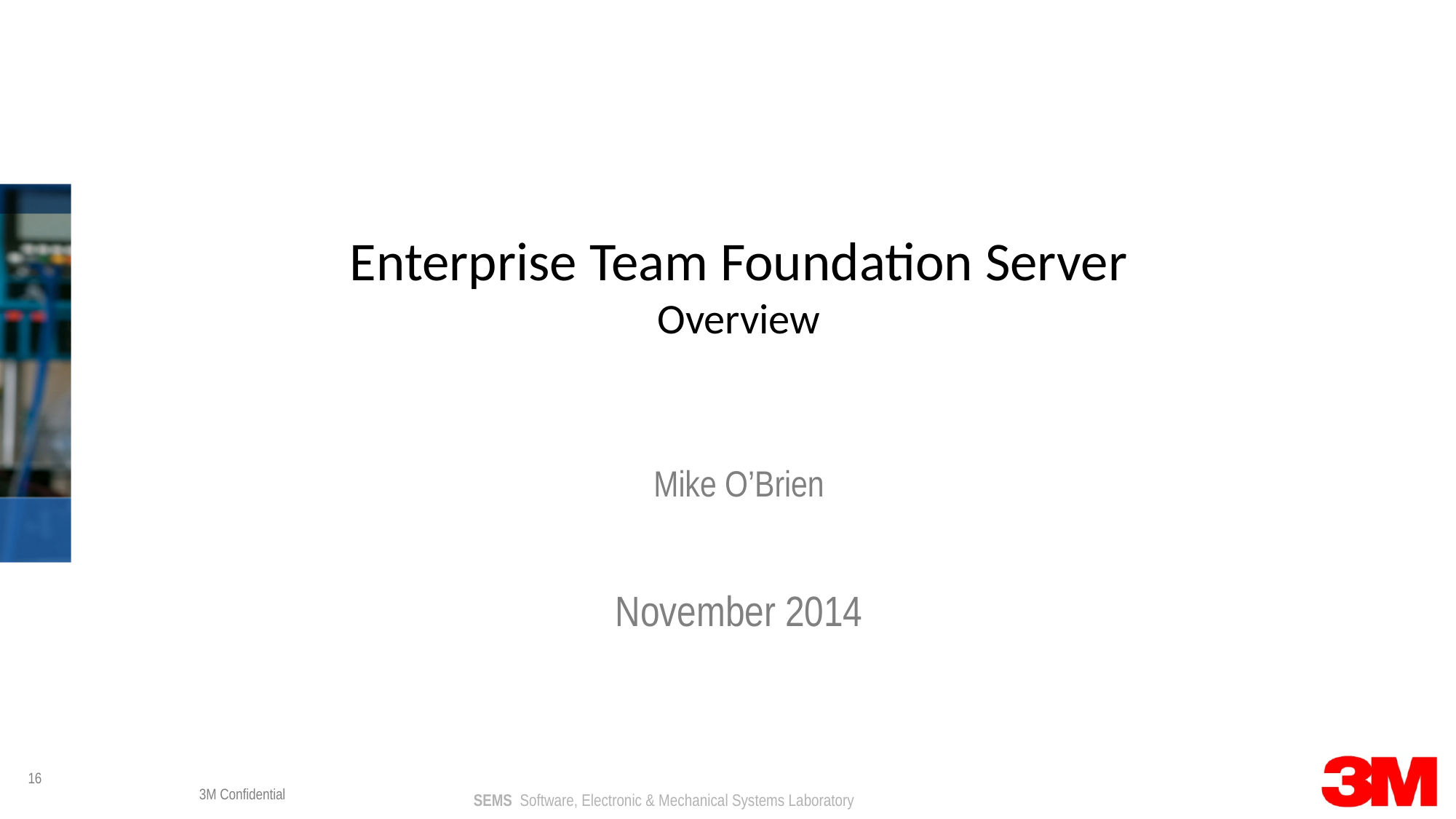

Enterprise Team Foundation Server
Overview
Mike O’Brien

November 2014
3M Confidential